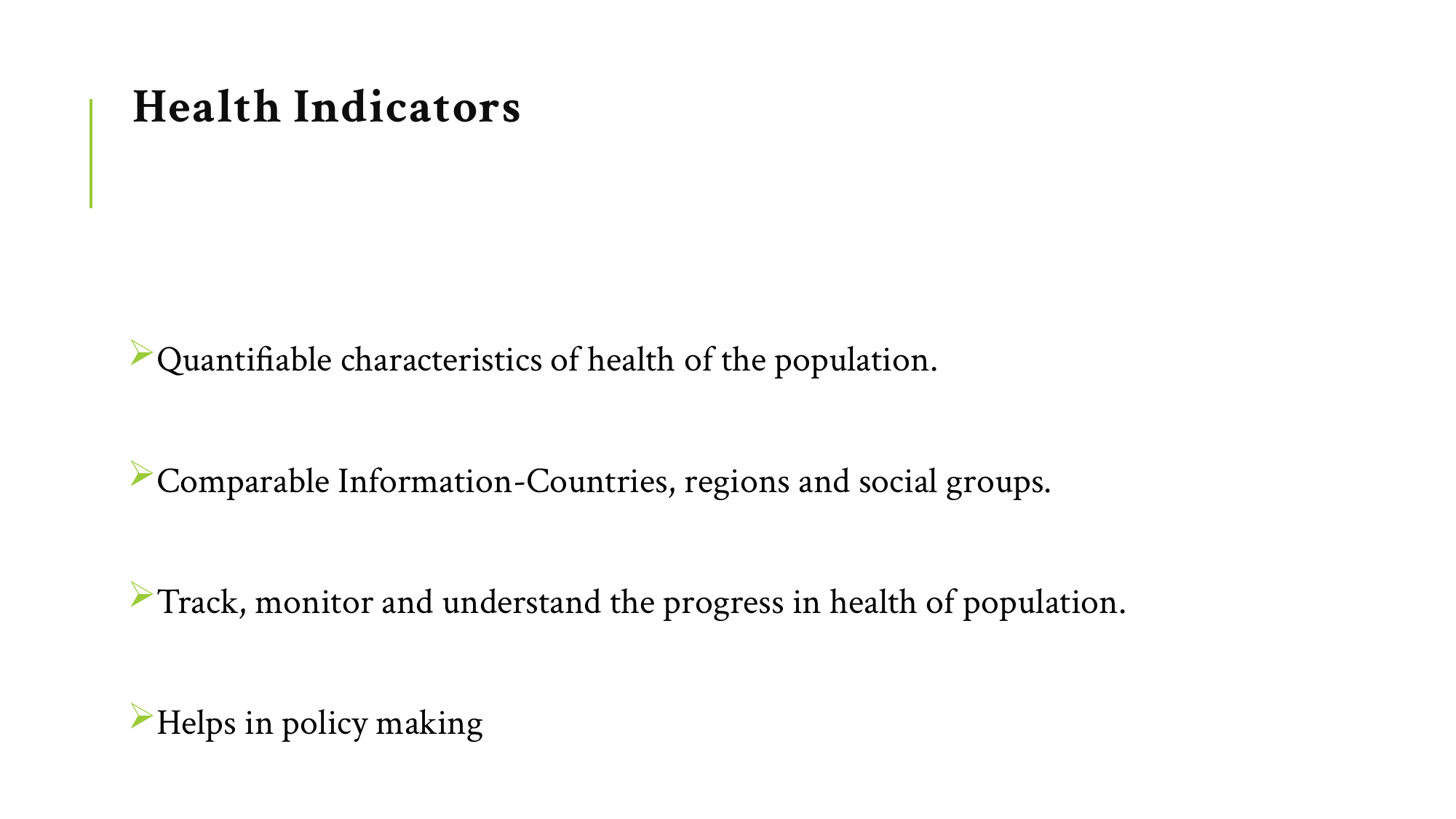

# Health Indicators

Quantifiable characteristics of health of the population.

Comparable Information-Countries, regions and social groups.

Track, monitor and understand the progress in health of population.

Helps in policy making